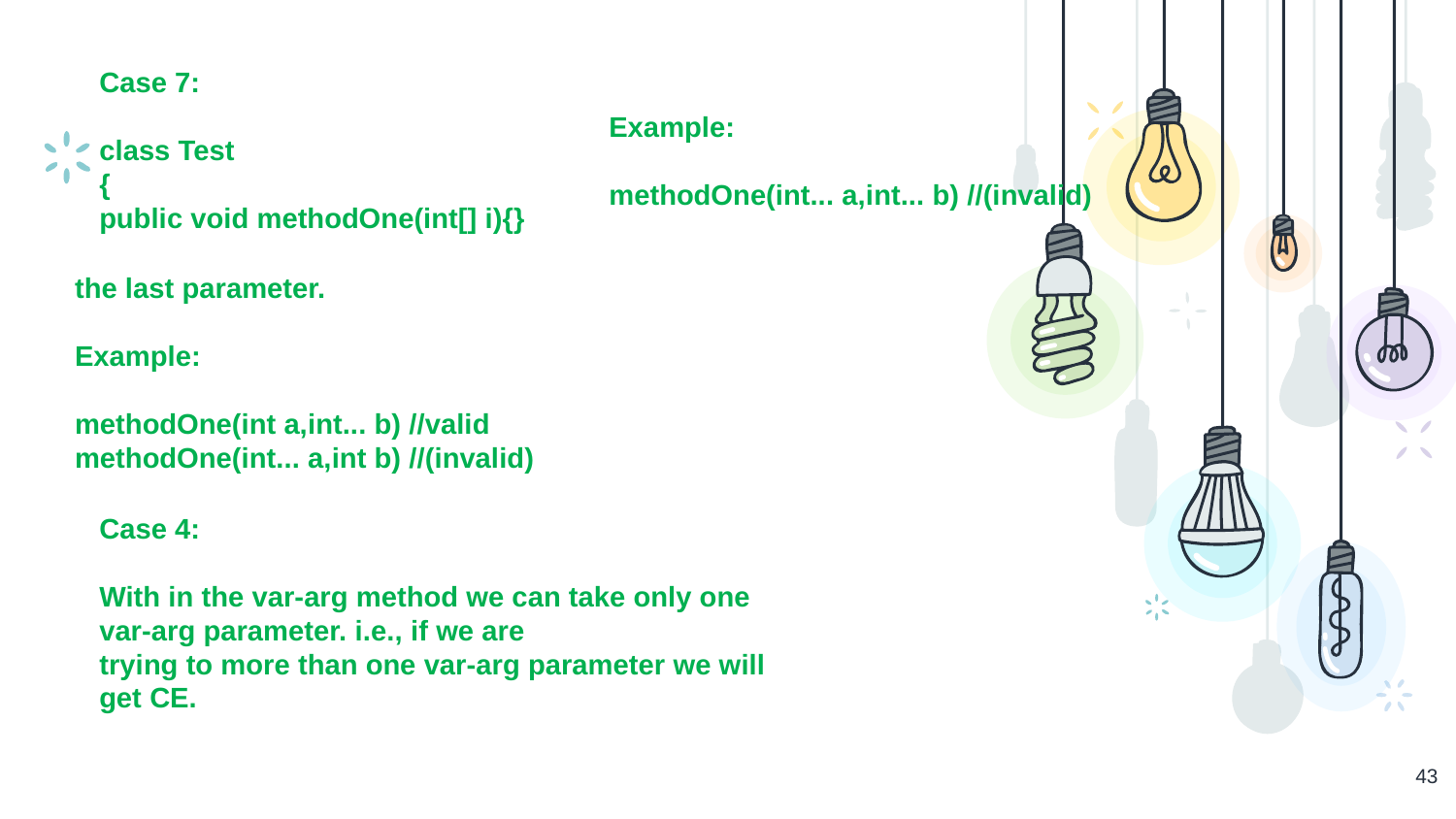

Case 7:

class Test
{
public void methodOne(int[] i){}
Example:

methodOne(int... a,int... b) //(invalid)
the last parameter.

Example:

methodOne(int a,int... b) //valid
methodOne(int... a,int b) //(invalid)
Case 4:

With in the var-arg method we can take only one var-arg parameter. i.e., if we are
trying to more than one var-arg parameter we will get CE.
43